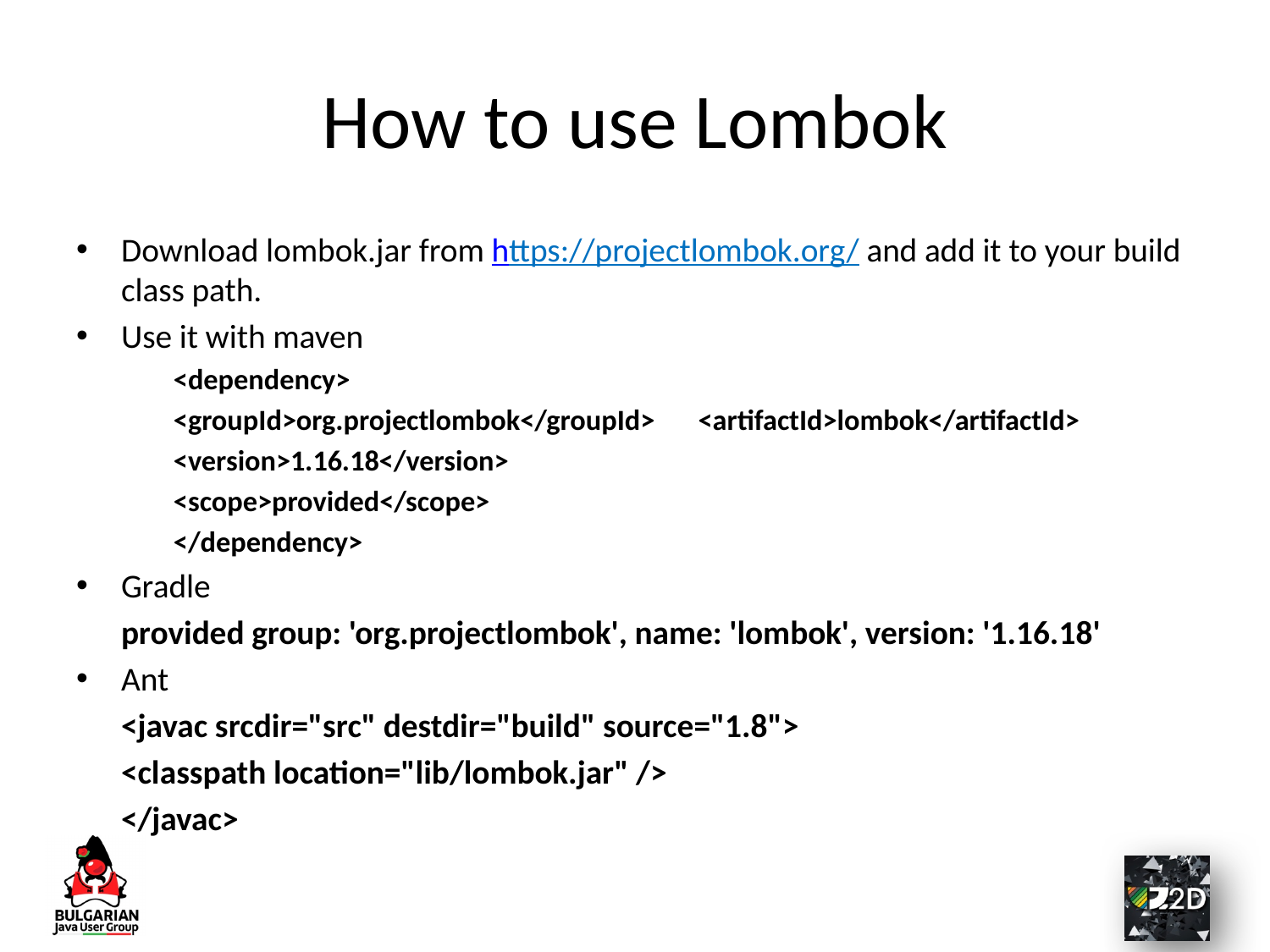

# How to use Lombok
Download lombok.jar from https://projectlombok.org/ and add it to your build class path.
Use it with maven
	<dependency>
		<groupId>org.projectlombok</groupId> 	<artifactId>lombok</artifactId>
		<version>1.16.18</version>
		<scope>provided</scope>
	</dependency>
Gradle
	provided group: 'org.projectlombok', name: 'lombok', version: '1.16.18'
Ant
	<javac srcdir="src" destdir="build" source="1.8">
		<classpath location="lib/lombok.jar" />
	</javac>